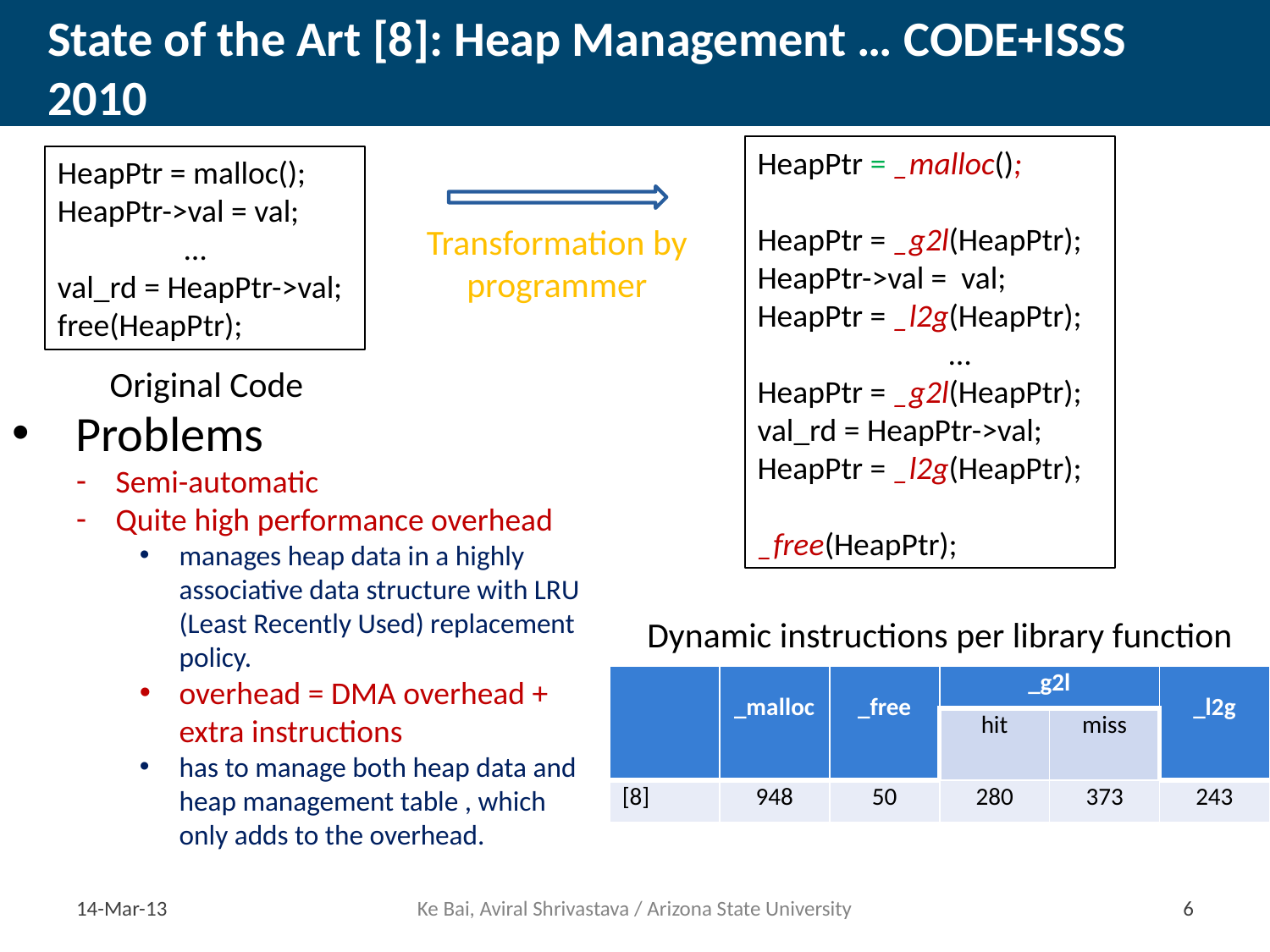

# State of the Art [8]: Heap Management … CODE+ISSS 2010
HeapPtr = _malloc();

HeapPtr = _g2l(HeapPtr);
HeapPtr->val =  val;
HeapPtr = _l2g(HeapPtr);
 	         …
HeapPtr = _g2l(HeapPtr);
val_rd = HeapPtr->val;
HeapPtr = _l2g(HeapPtr);

_free(HeapPtr);
HeapPtr = malloc();
HeapPtr->val = val;
	…
val_rd = HeapPtr->val;
free(HeapPtr);

Transformation by programmer
Original Code
Problems
Semi-automatic
Quite high performance overhead
manages heap data in a highly associative data structure with LRU (Least Recently Used) replacement policy.
overhead = DMA overhead + extra instructions
has to manage both heap data and heap management table , which only adds to the overhead.
Dynamic instructions per library function
|  | \_malloc | \_free | \_g2l |  | \_l2g |
| --- | --- | --- | --- | --- | --- |
|  |  |  | hit | miss |  |
| [8] | 948 | 50 | 280 | 373 | 243 |
14-Mar-13
Ke Bai, Aviral Shrivastava / Arizona State University
6